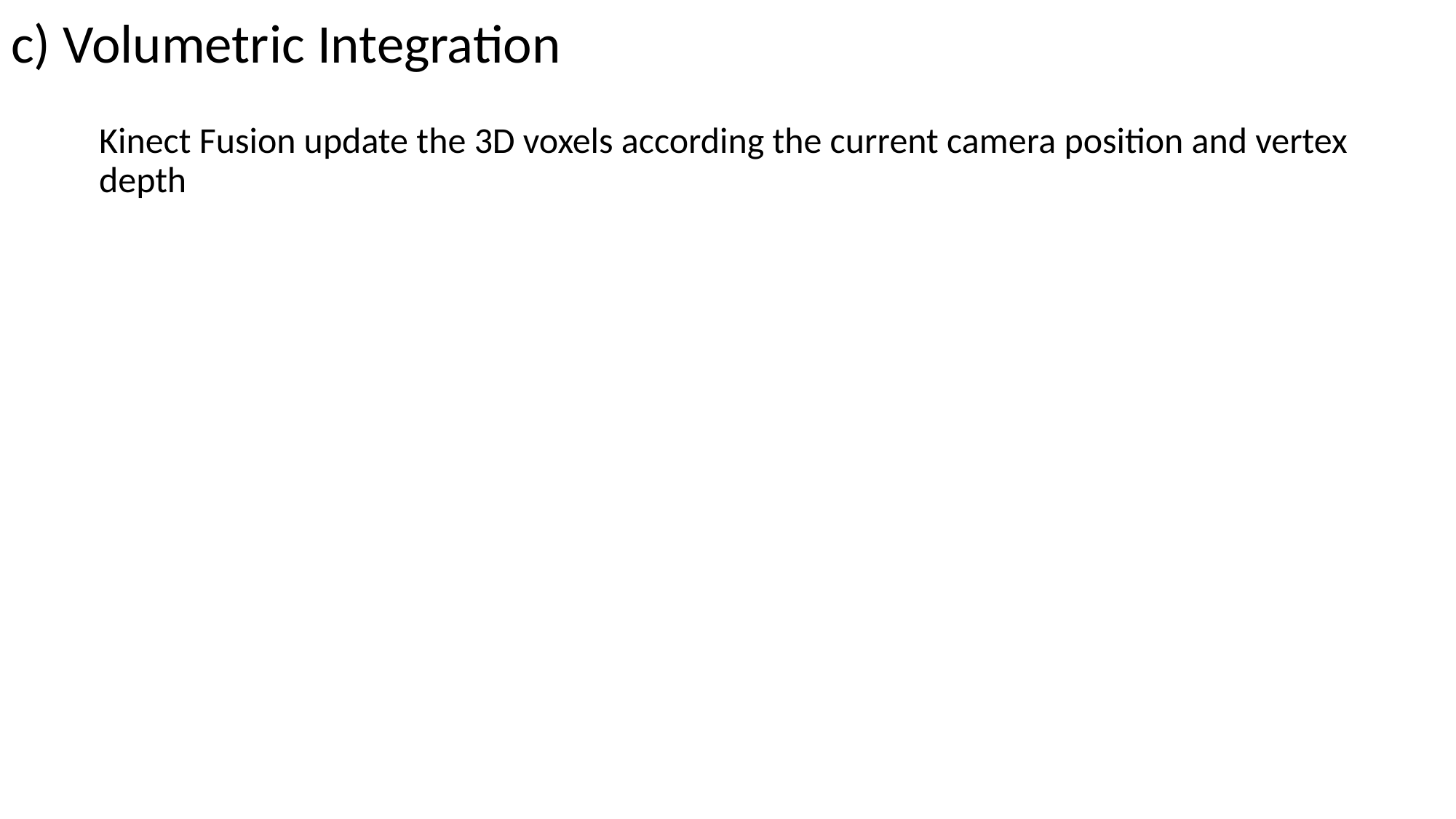

# c) Volumetric Integration
Kinect Fusion update the 3D voxels according the current camera position and vertex depth